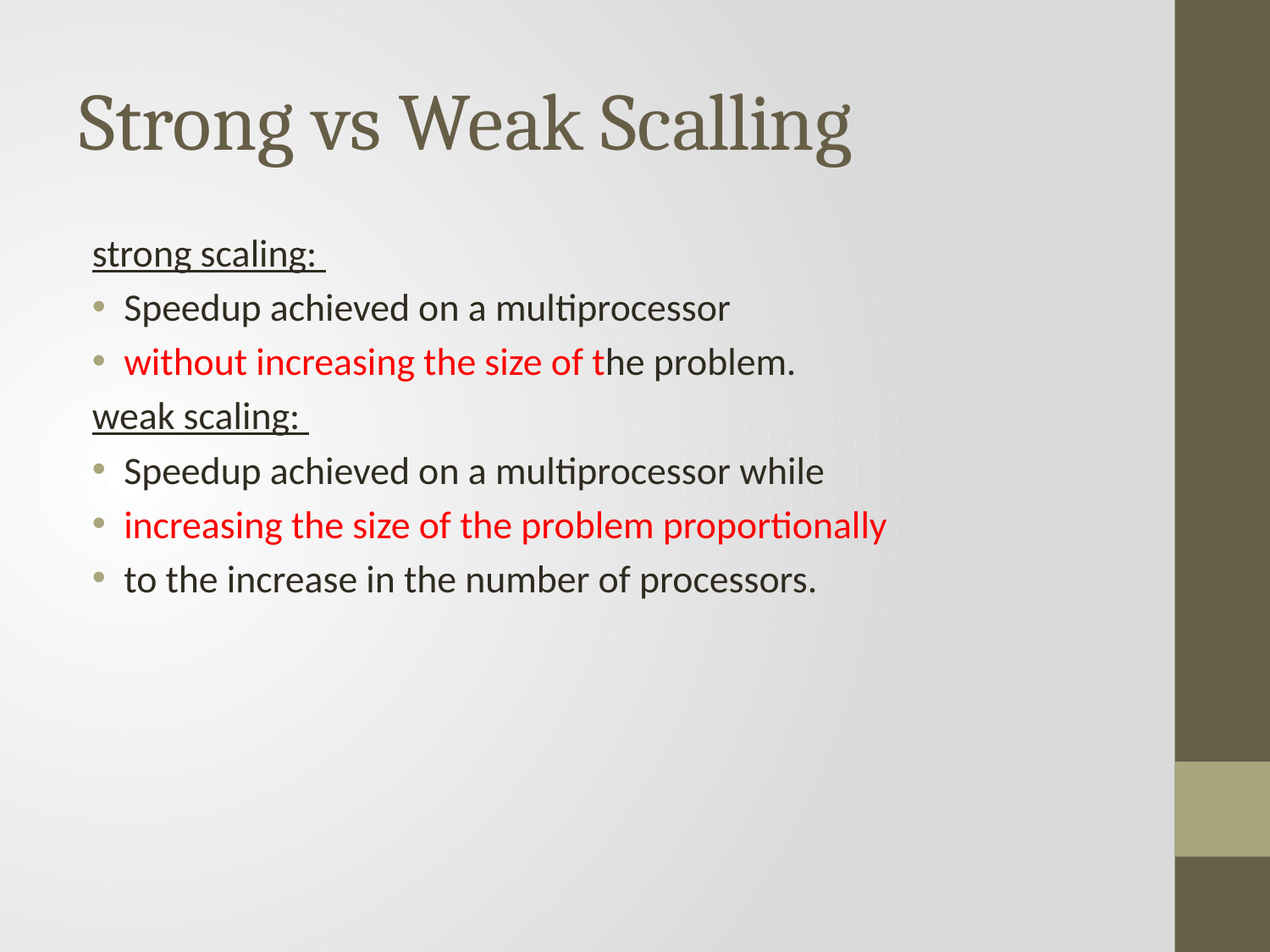

# Strong vs Weak Scalling
strong scaling:
Speedup achieved on a multiprocessor
without increasing the size of the problem.
weak scaling:
Speedup achieved on a multiprocessor while
increasing the size of the problem proportionally
to the increase in the number of processors.